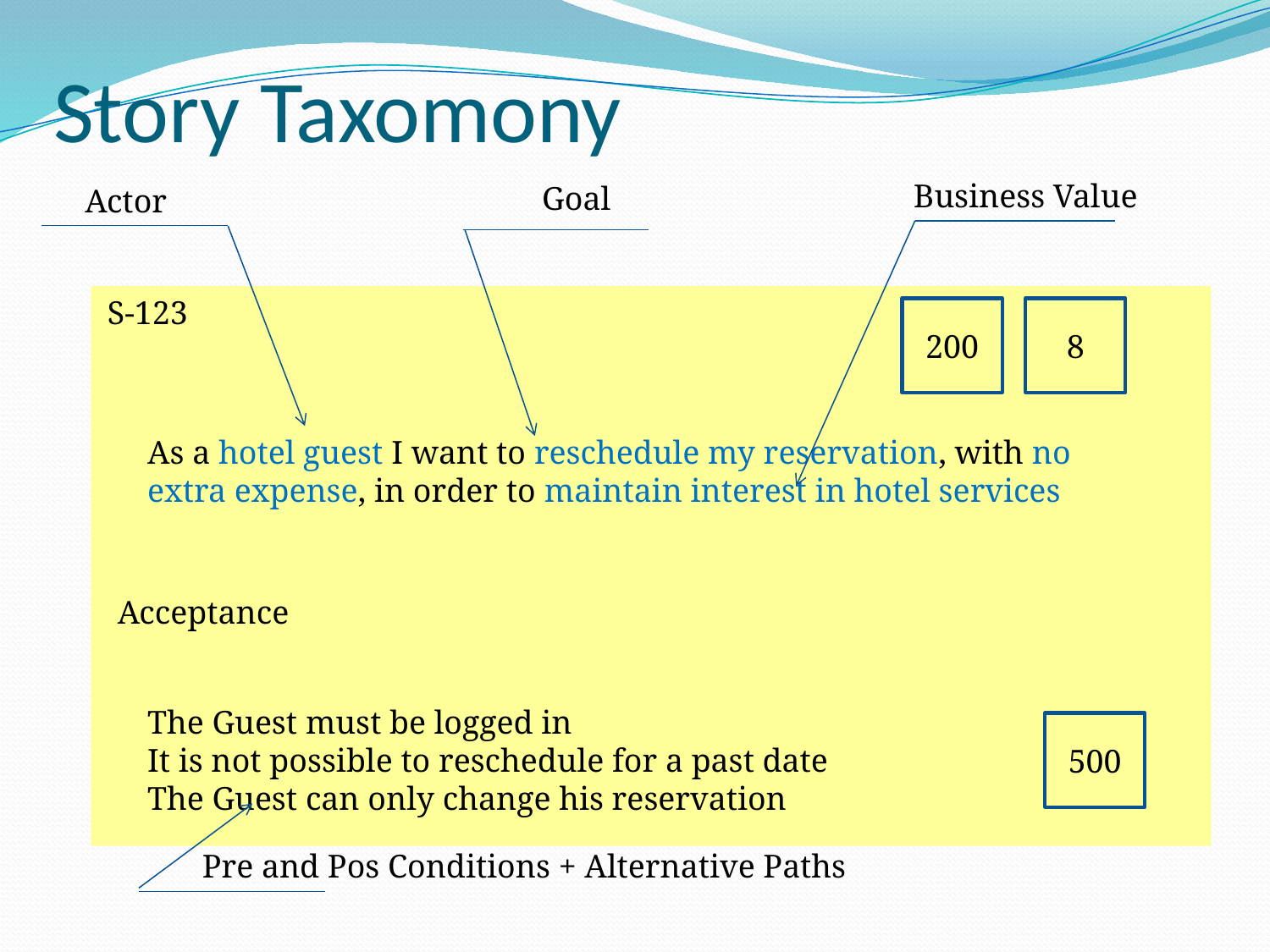

# Story Taxomony
Business Value
Goal
Actor

S-123
200
8
As a hotel guest I want to reschedule my reservation, with no extra expense, in order to maintain interest in hotel services
Acceptance
The Guest must be logged in
It is not possible to reschedule for a past date
The Guest can only change his reservation
500
Pre and Pos Conditions + Alternative Paths